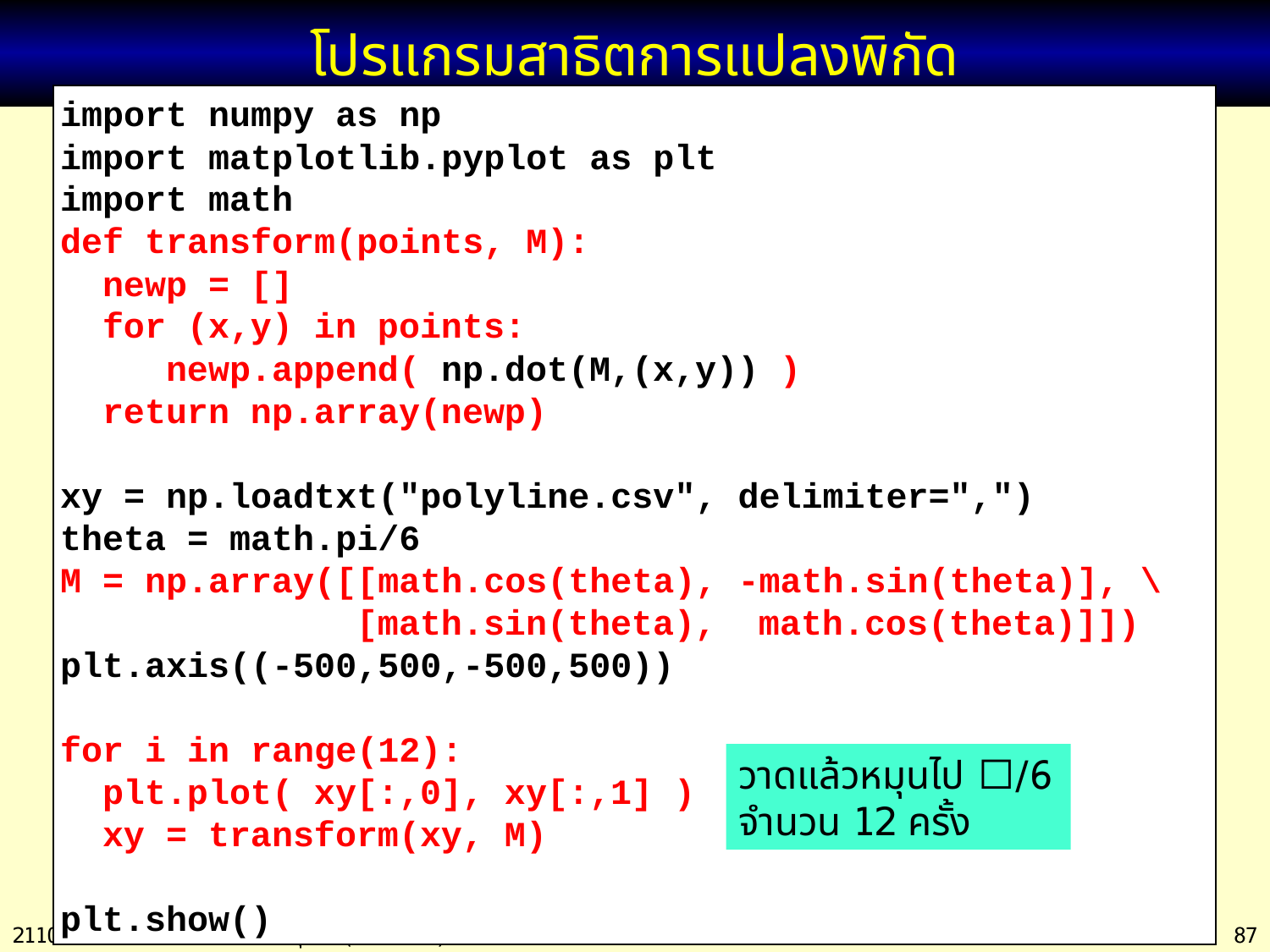

# โปรแกรมสาธิตการแปลงพิกัด
import numpy as np
import matplotlib.pyplot as plt
import math
def transform(points, M):
  newp = []
  for (x,y) in points:
     newp.append( np.dot(M,(x,y)) )
  return np.array(newp)

xy = np.loadtxt("polyline.csv", delimiter=",")
theta = math.pi/6
M = np.array([[math.cos(theta), -math.sin(theta)], \
              [math.sin(theta),  math.cos(theta)]])
plt.axis((-500,500,-500,500))

for i in range(12):
  plt.plot( xy[:,0], xy[:,1] )
  xy = transform(xy, M)

plt.show()
วาดแล้วหมุนไป π/6 จำนวน 12 ครั้ง